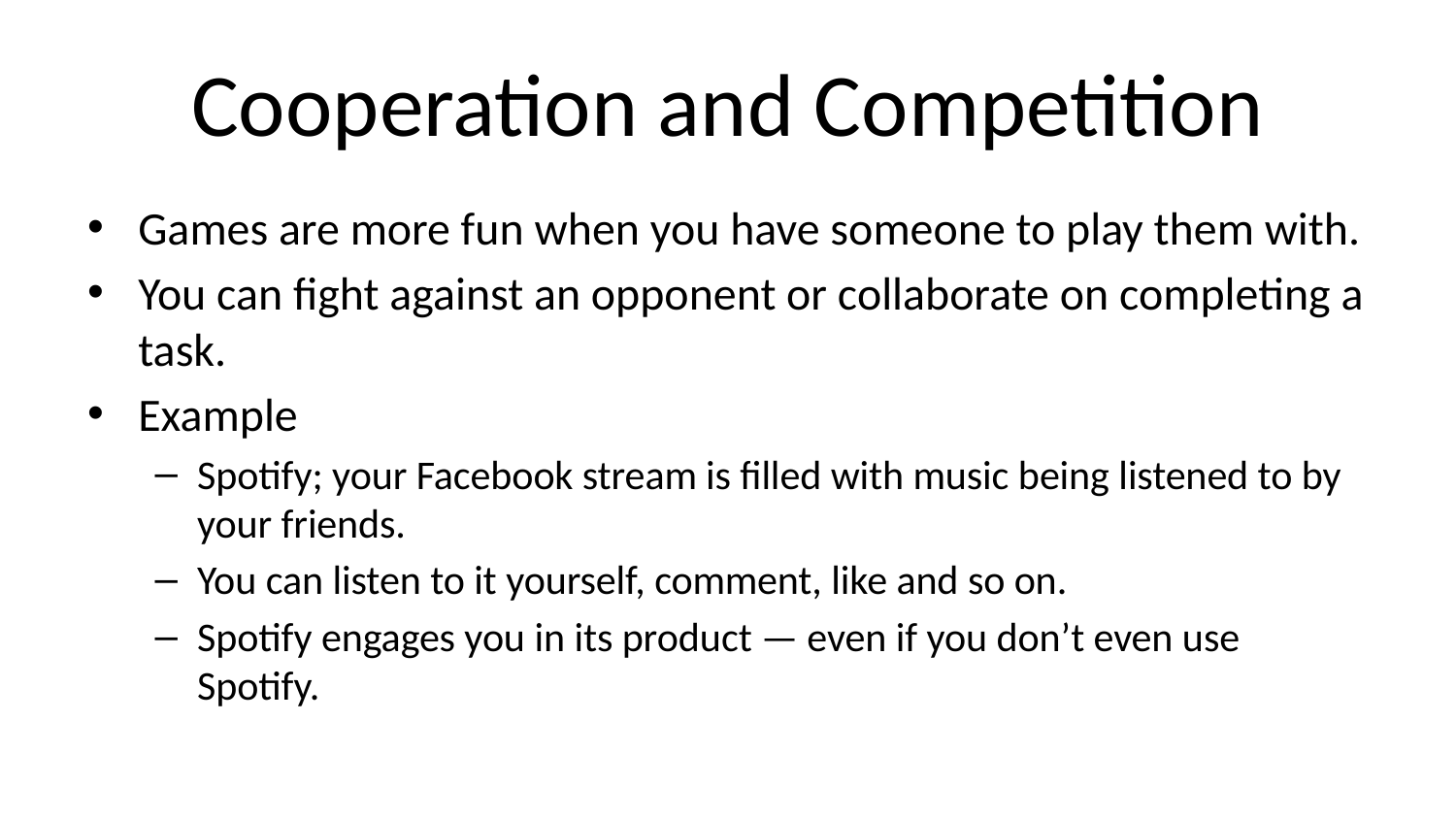

# Cooperation and Competition
Games are more fun when you have someone to play them with.
You can fight against an opponent or collaborate on completing a task.
Example
Spotify; your Facebook stream is filled with music being listened to by your friends.
You can listen to it yourself, comment, like and so on.
Spotify engages you in its product — even if you don’t even use Spotify.